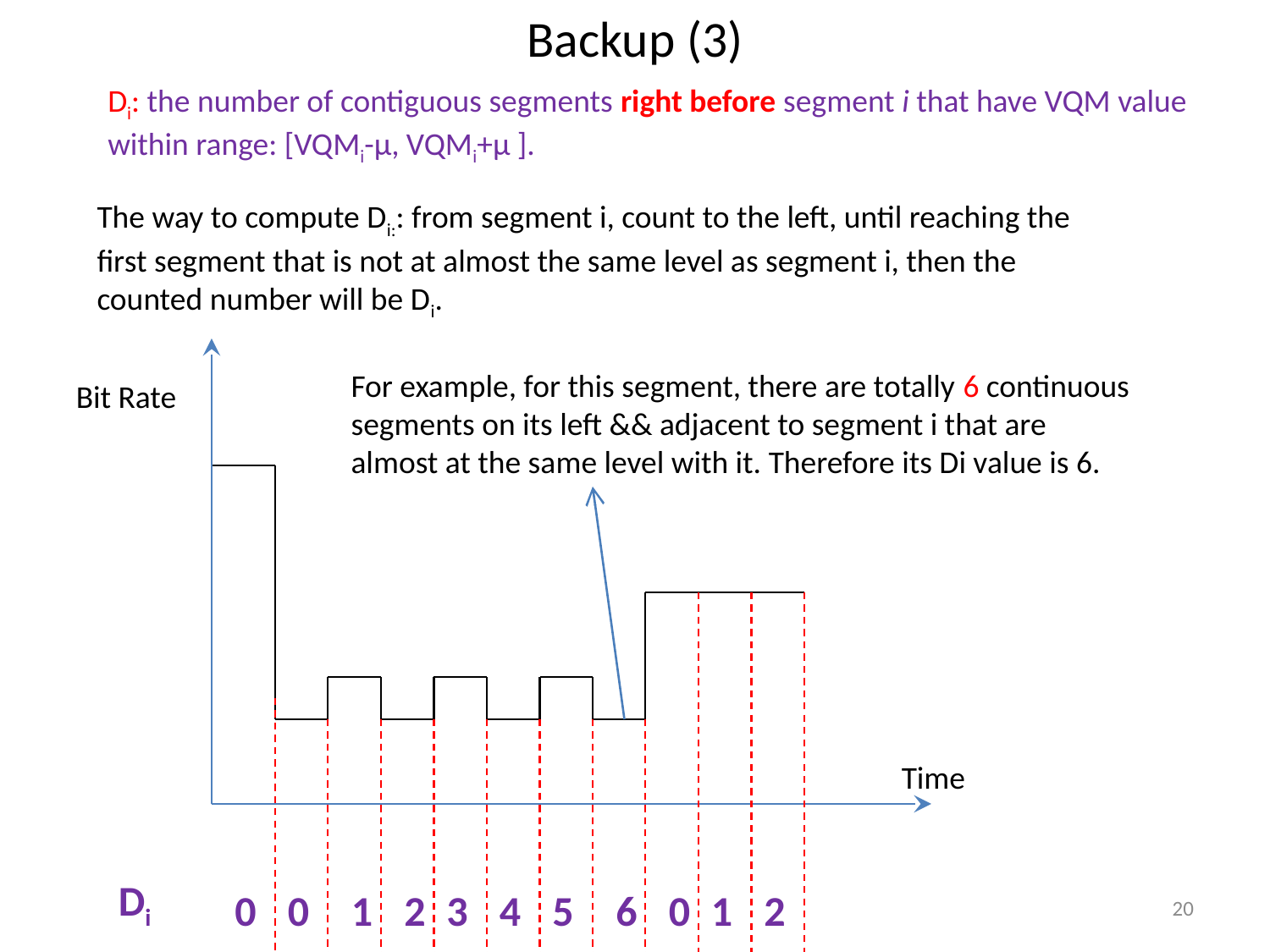

# Backup (3)
Di: the number of contiguous segments right before segment i that have VQM value within range: [VQMi-µ, VQMi+µ ].
The way to compute Di:: from segment i, count to the left, until reaching the first segment that is not at almost the same level as segment i, then the counted number will be Di.
For example, for this segment, there are totally 6 continuous segments on its left && adjacent to segment i that are almost at the same level with it. Therefore its Di value is 6.
Bit Rate
Time
Di
0
0
1
2
3
4
5
6
0
1
2
20